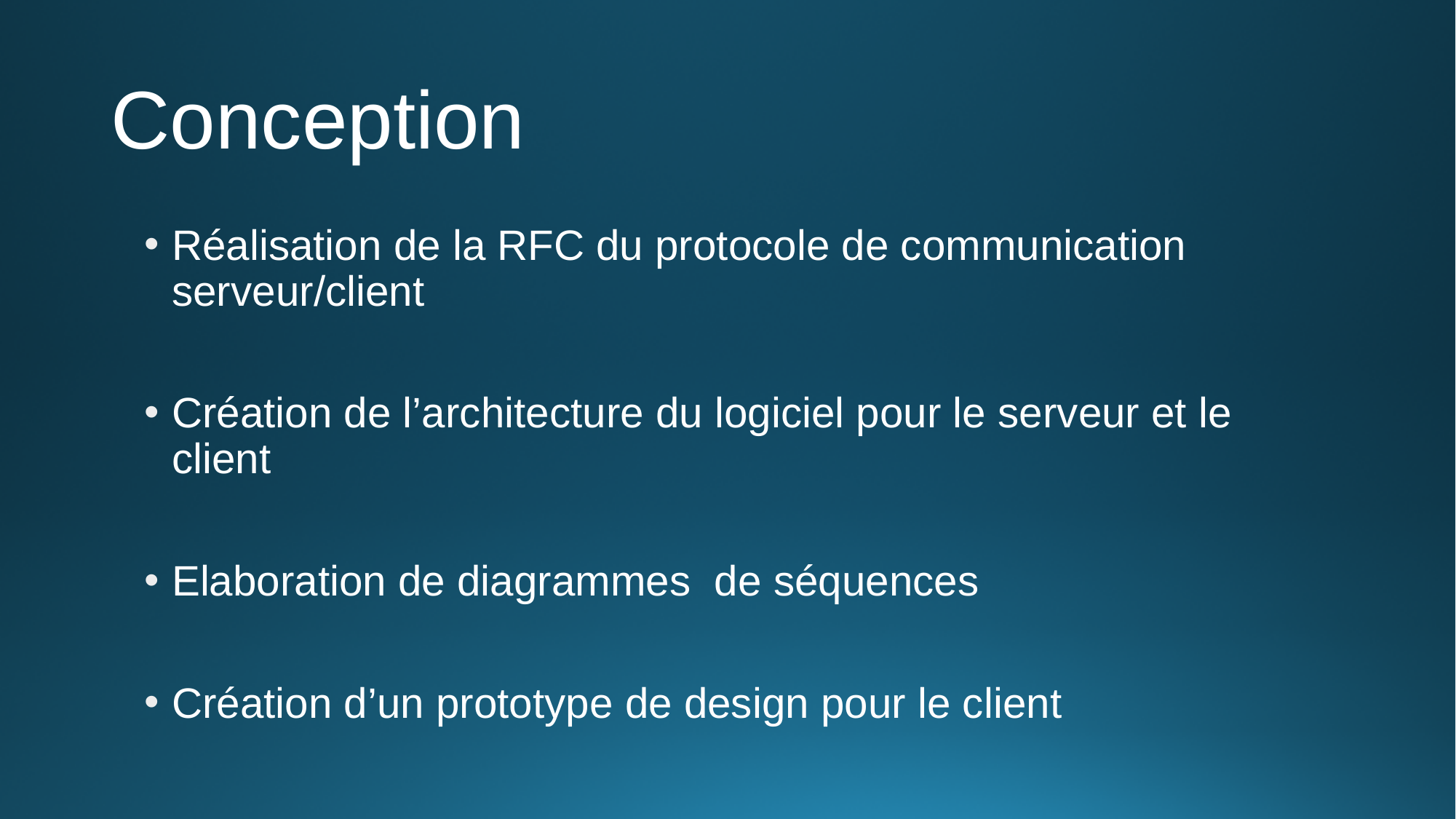

# Conception
Réalisation de la RFC du protocole de communication serveur/client

Création de l’architecture du logiciel pour le serveur et le client

Elaboration de diagrammes  de séquences

Création d’un prototype de design pour le client